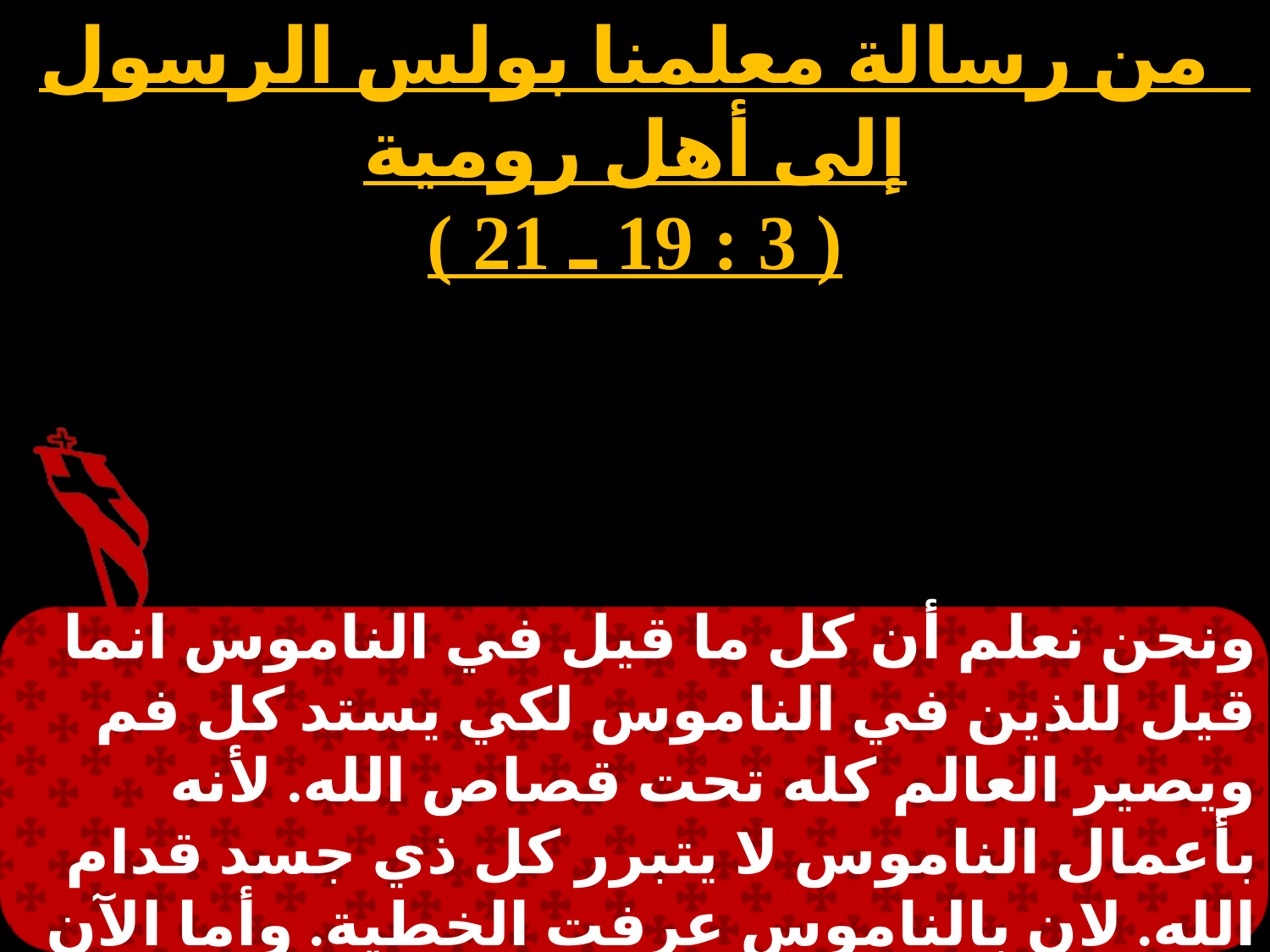

من رسالة معلمنا بولس الرسول إلى أهل رومية
( 3 : 19 ـ 21 )
# الثلاثاء 4
ونحن نعلم أن كل ما قيل في الناموس انما قيل للذين في الناموس لكي يستد كل فم ويصير العالم كله تحت قصاص الله. لأنه بأعمال الناموس لا يتبرر كل ذي جسد قدام الله. لان بالناموس عرفت الخطية. وأما الآن فقد ظهر بر الله بدون الناموس مشهودًا له من الناموس والأنبياء.